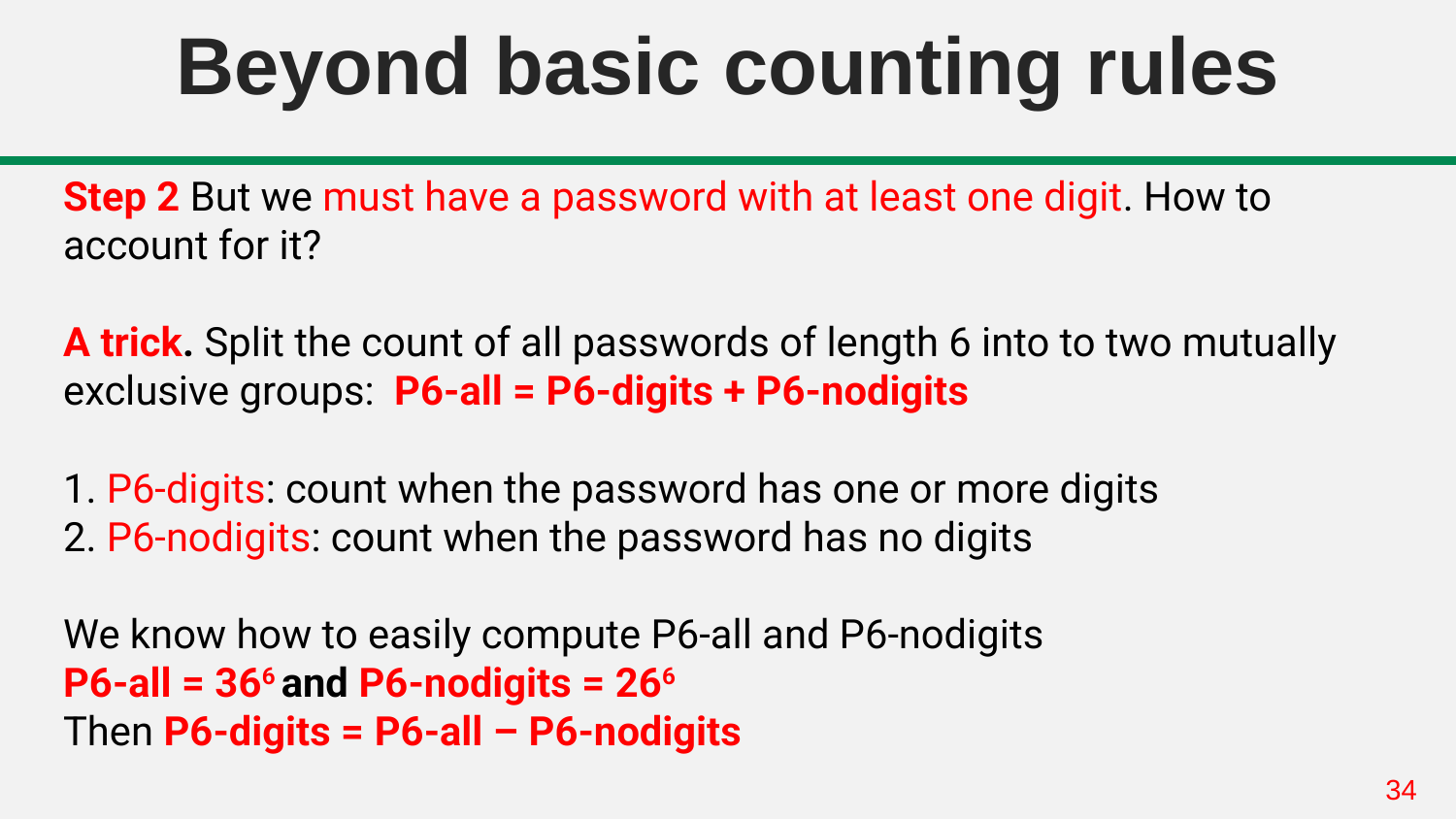

# Beyond basic counting rules
Step 2 But we must have a password with at least one digit. How to
account for it?

A trick. Split the count of all passwords of length 6 into to two mutually exclusive groups:  P6-all = P6-digits + P6-nodigits

1. P6-digits: count when the password has one or more digits
2. P6-nodigits: count when the password has no digits

We know how to easily compute P6-all and P6-nodigits
P6-all = 366 and P6-nodigits = 266
Then P6-digits = P6-all – P6-nodigits